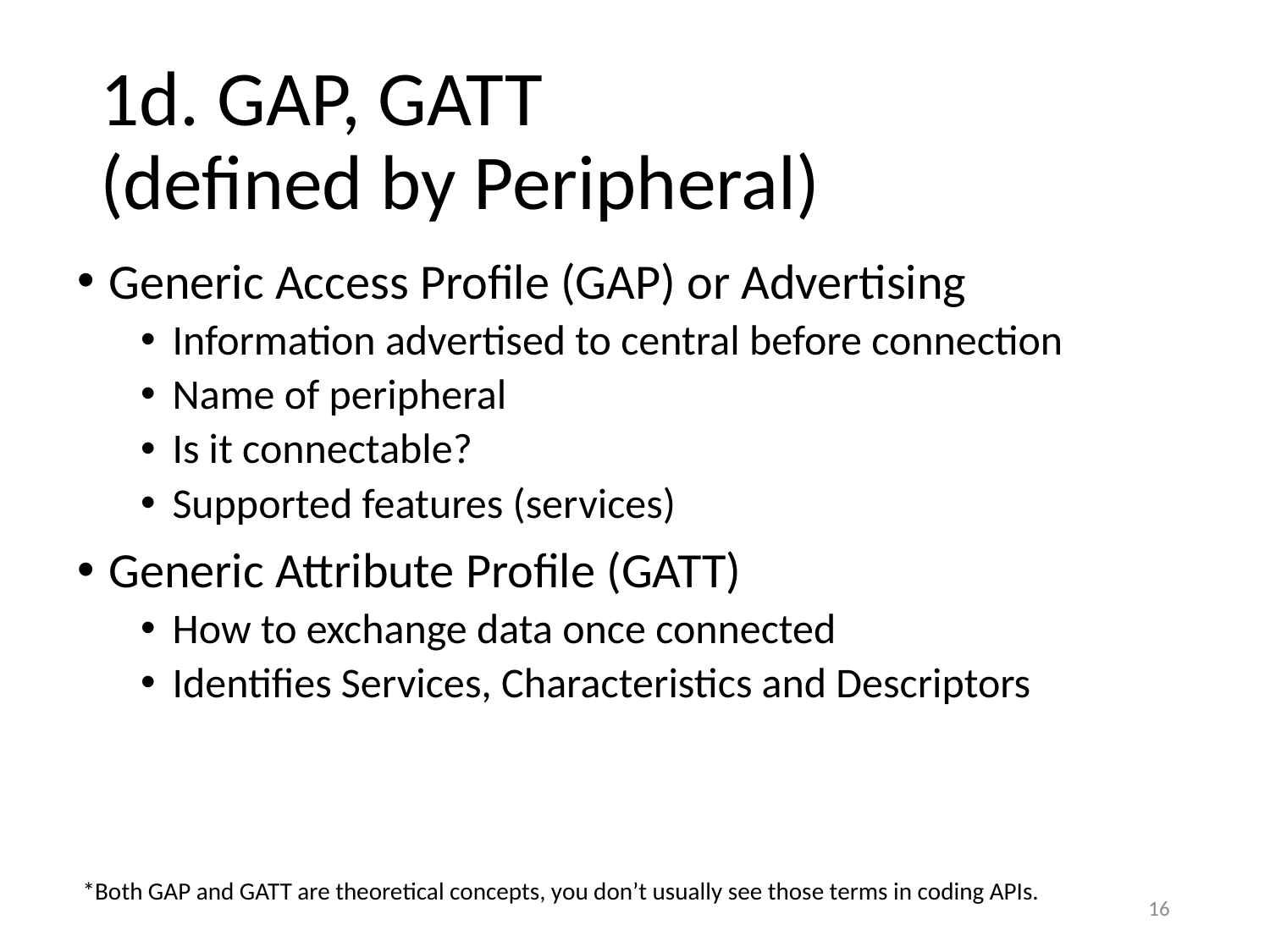

# 1d. GAP, GATT (defined by Peripheral)
Generic Access Profile (GAP) or Advertising
Information advertised to central before connection
Name of peripheral
Is it connectable?
Supported features (services)
Generic Attribute Profile (GATT)
How to exchange data once connected
Identifies Services, Characteristics and Descriptors
*Both GAP and GATT are theoretical concepts, you don’t usually see those terms in coding APIs.
16